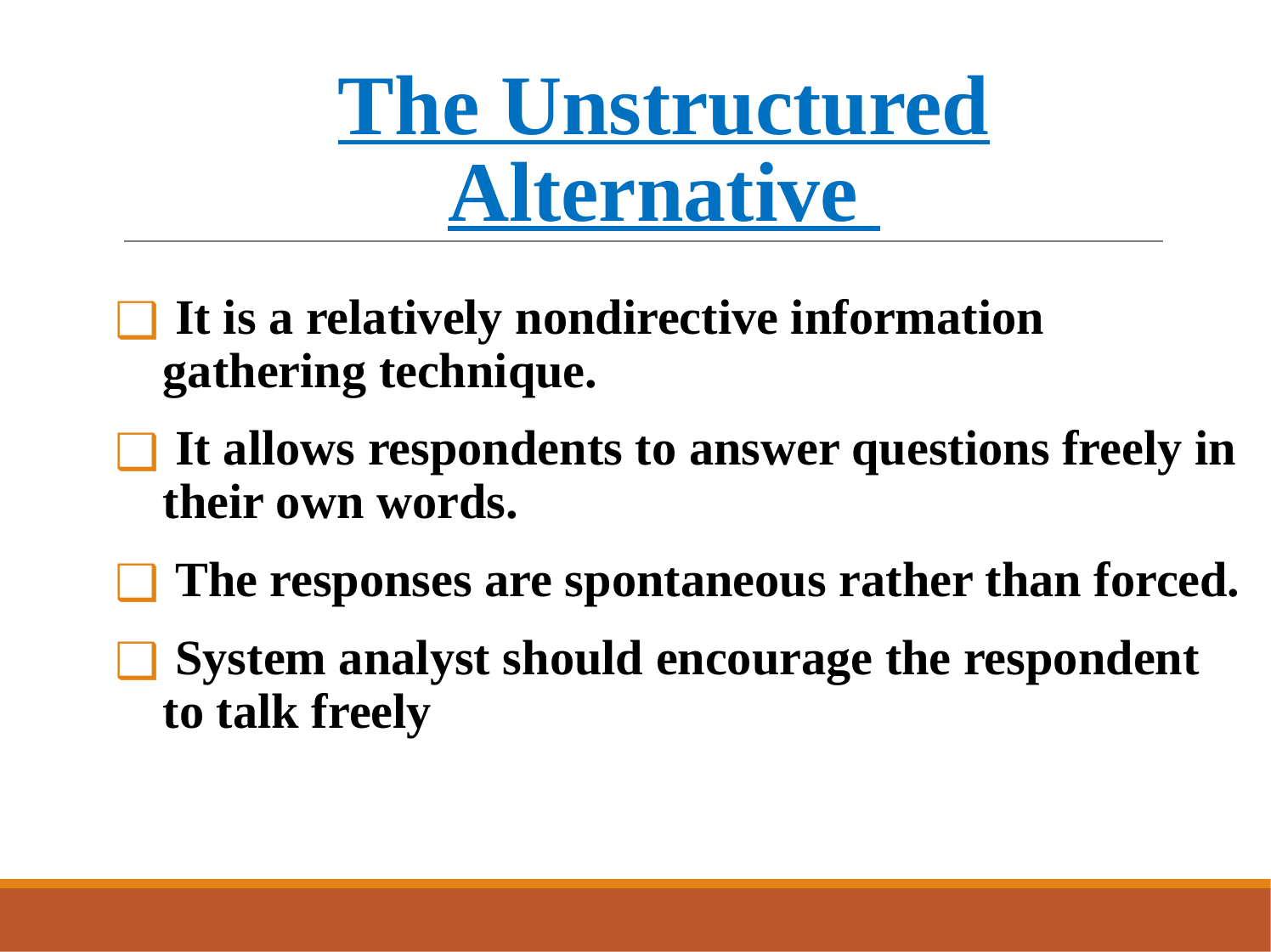

# The Unstructured Alternative
 It is a relatively nondirective information gathering technique.
 It allows respondents to answer questions freely in their own words.
 The responses are spontaneous rather than forced.
 System analyst should encourage the respondent to talk freely